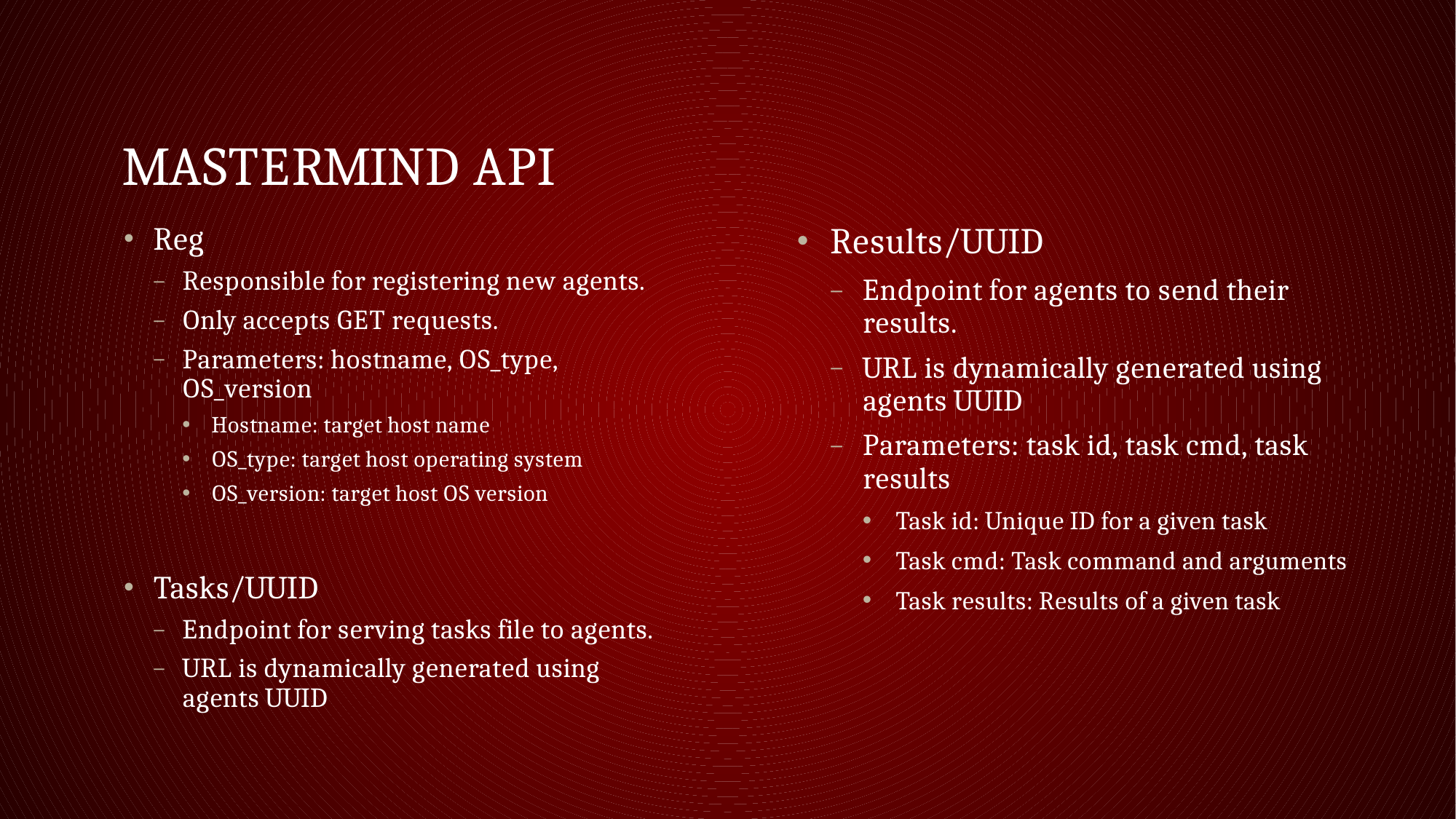

# Mastermind API
Reg
Responsible for registering new agents.
Only accepts GET requests.
Parameters: hostname, OS_type, OS_version
Hostname: target host name
OS_type: target host operating system
OS_version: target host OS version

Tasks/UUID
Endpoint for serving tasks file to agents.
URL is dynamically generated using agents UUID

Results/UUID
Endpoint for agents to send their results.
URL is dynamically generated using agents UUID
Parameters: task id, task cmd, task results
Task id: Unique ID for a given task
Task cmd: Task command and arguments
Task results: Results of a given task